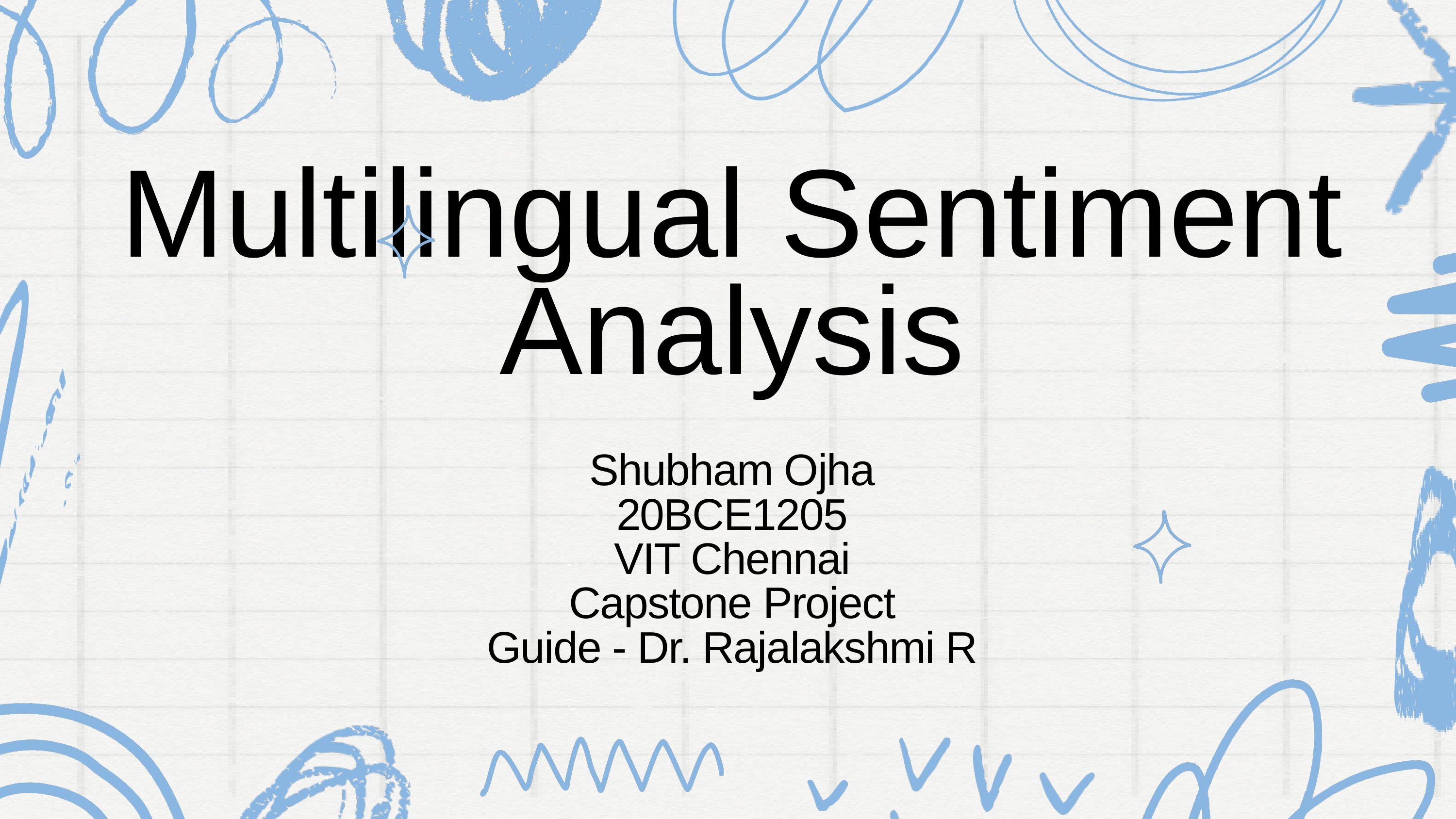

Multilingual Sentiment Analysis

Shubham Ojha
20BCE1205
VIT Chennai
Capstone Project
Guide - Dr. Rajalakshmi R